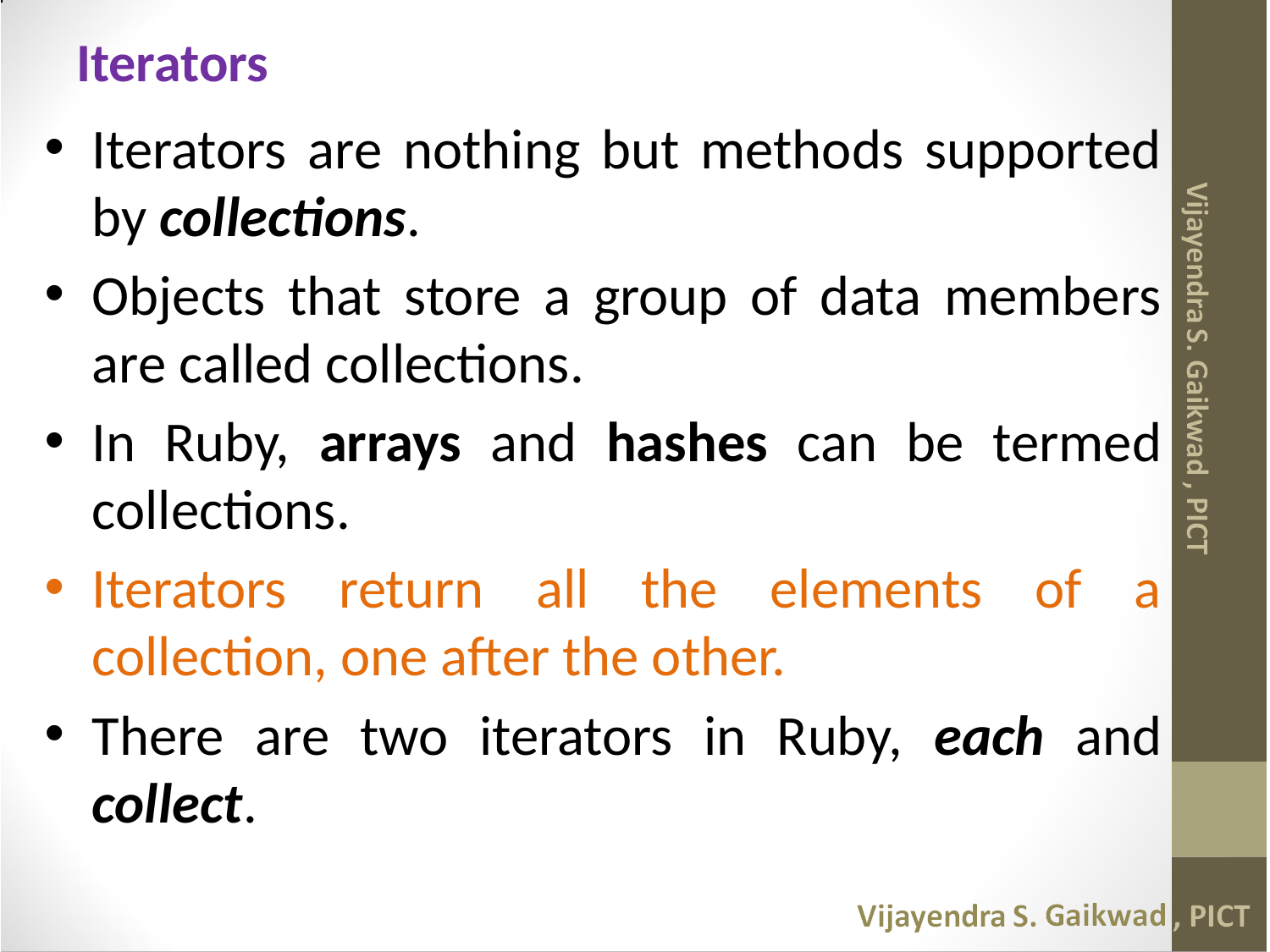

# Iterators
Iterators are nothing but methods supported by collections.
Objects that store a group of data members are called collections.
In Ruby, arrays and hashes can be termed collections.
Iterators return all the elements of a collection, one after the other.
There are two iterators in Ruby, each and collect.